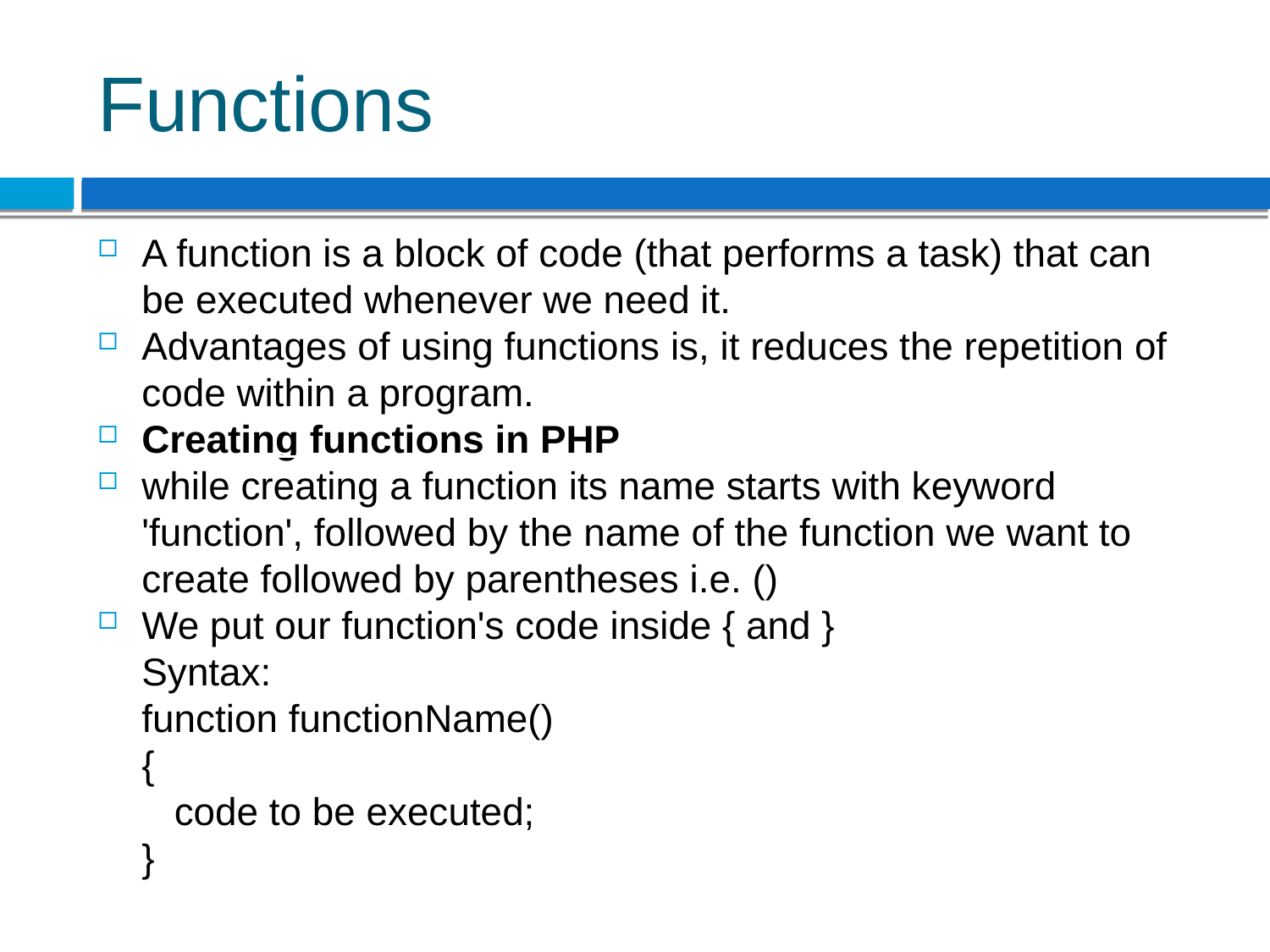

Functions
A function is a block of code (that performs a task) that can be executed whenever we need it.
Advantages of using functions is, it reduces the repetition of code within a program.
Creating functions in PHP
while creating a function its name starts with keyword 'function', followed by the name of the function we want to create followed by parentheses i.e. ()
We put our function's code inside { and }
	Syntax:
	function functionName()
	{
 	   code to be executed;
	}